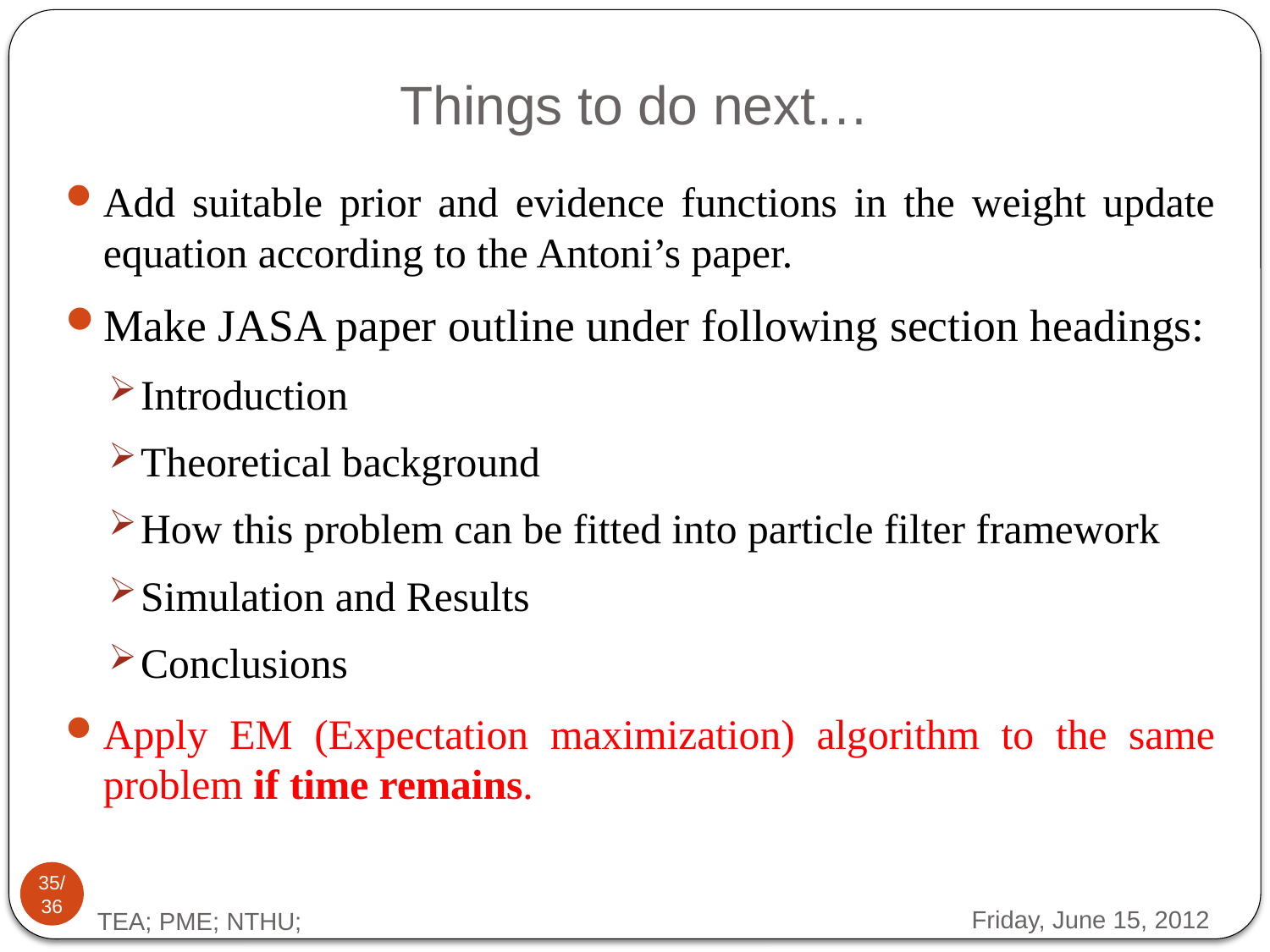

# Things to do next…
Add suitable prior and evidence functions in the weight update equation according to the Antoni’s paper.
Make JASA paper outline under following section headings:
Introduction
Theoretical background
How this problem can be fitted into particle filter framework
Simulation and Results
Conclusions
Apply EM (Expectation maximization) algorithm to the same problem if time remains.

35/36
Friday, June 15, 2012
TEA; PME; NTHU;